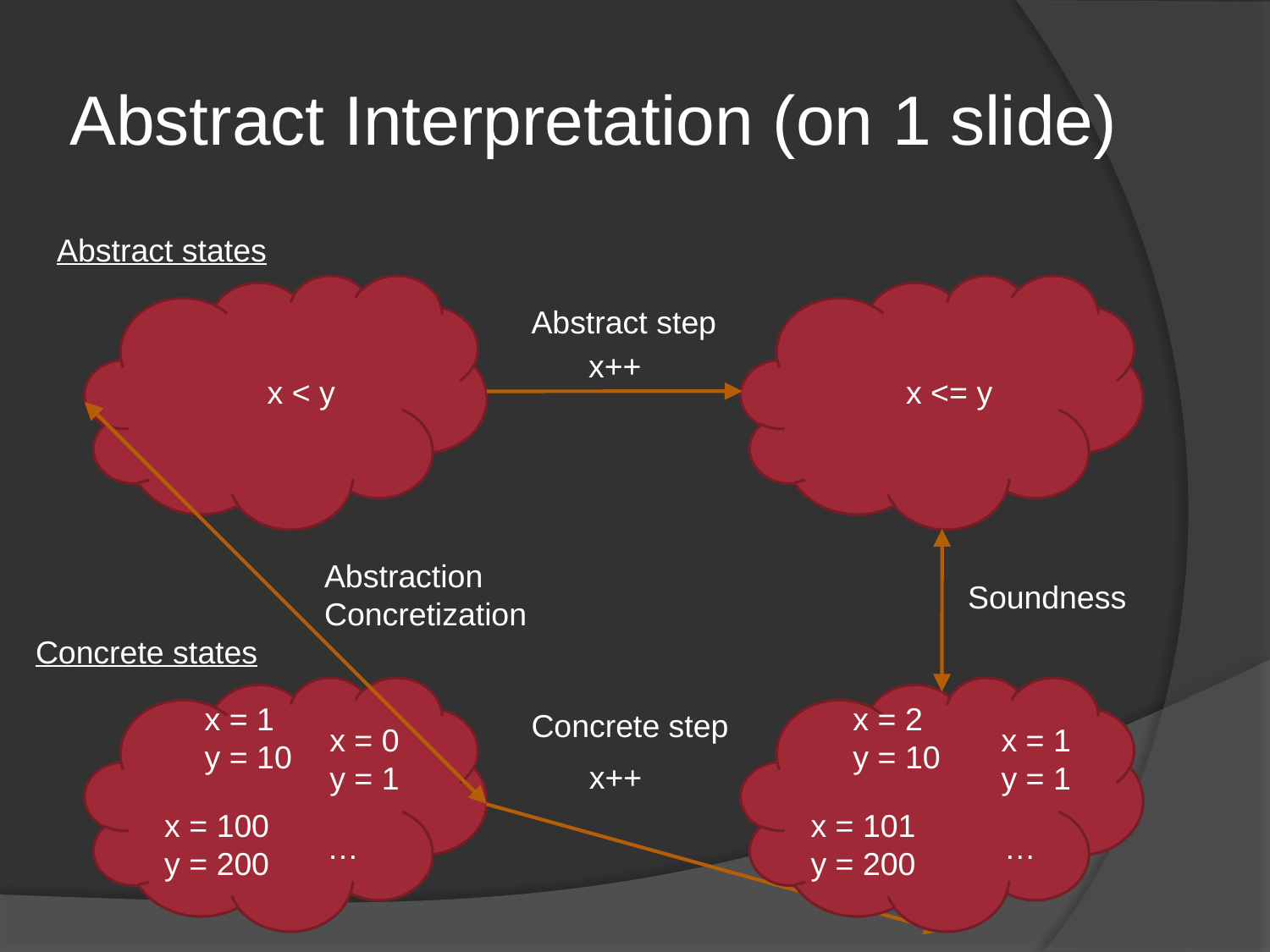

# Abstract Interpretation (on 1 slide)
Abstract states

Abstract step
x++
x < y
x <= y
Abstraction
Concretization
Soundness
Concrete states

x = 1
y = 10
x = 2
y = 10
Concrete step
x = 0
y = 1
x = 1
y = 1
x++
x = 100
y = 200
x = 101
y = 200
…
…